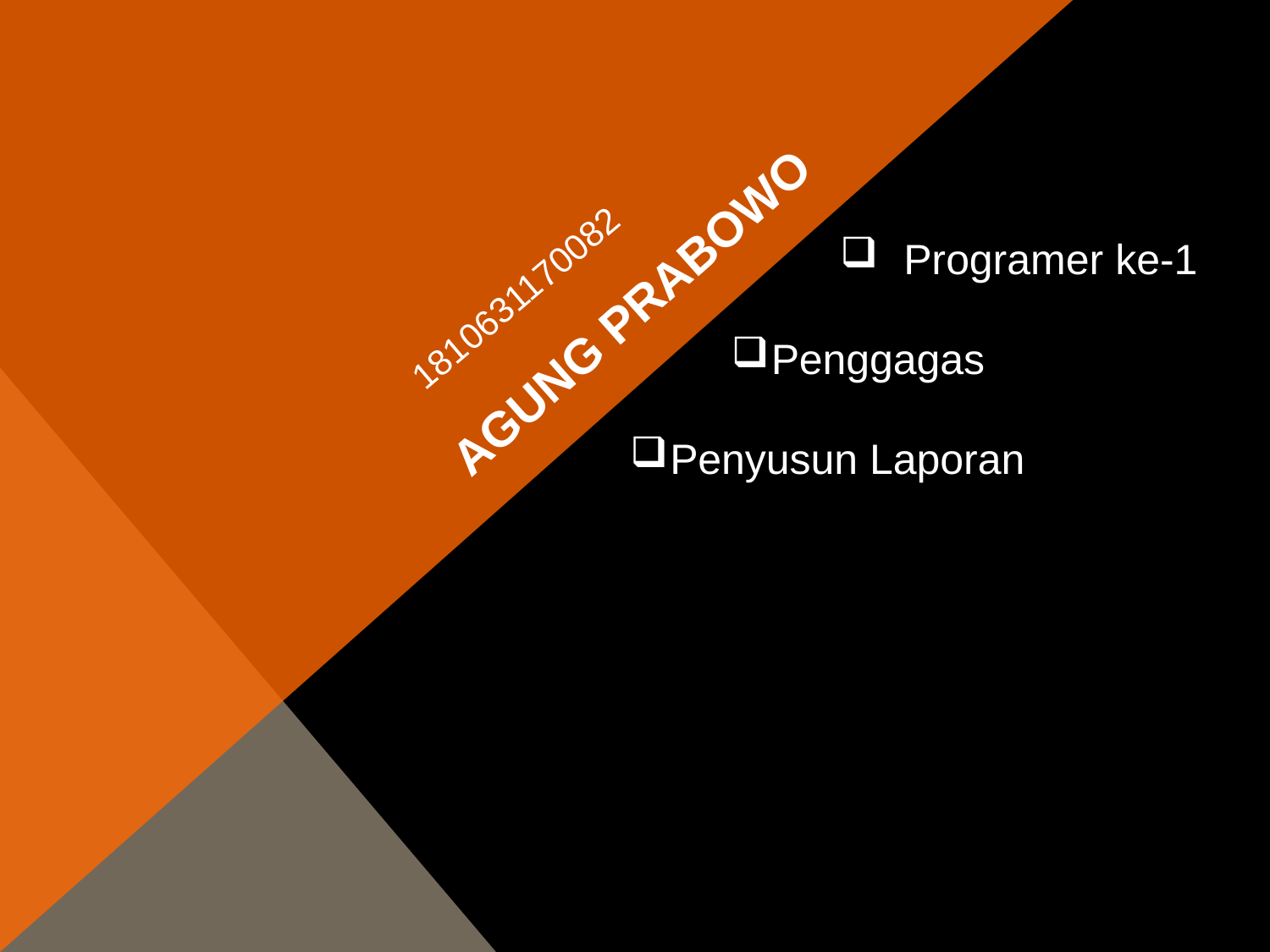

Programer ke-1
# Agung prabowo
1810631170082
Penggagas
Penyusun Laporan